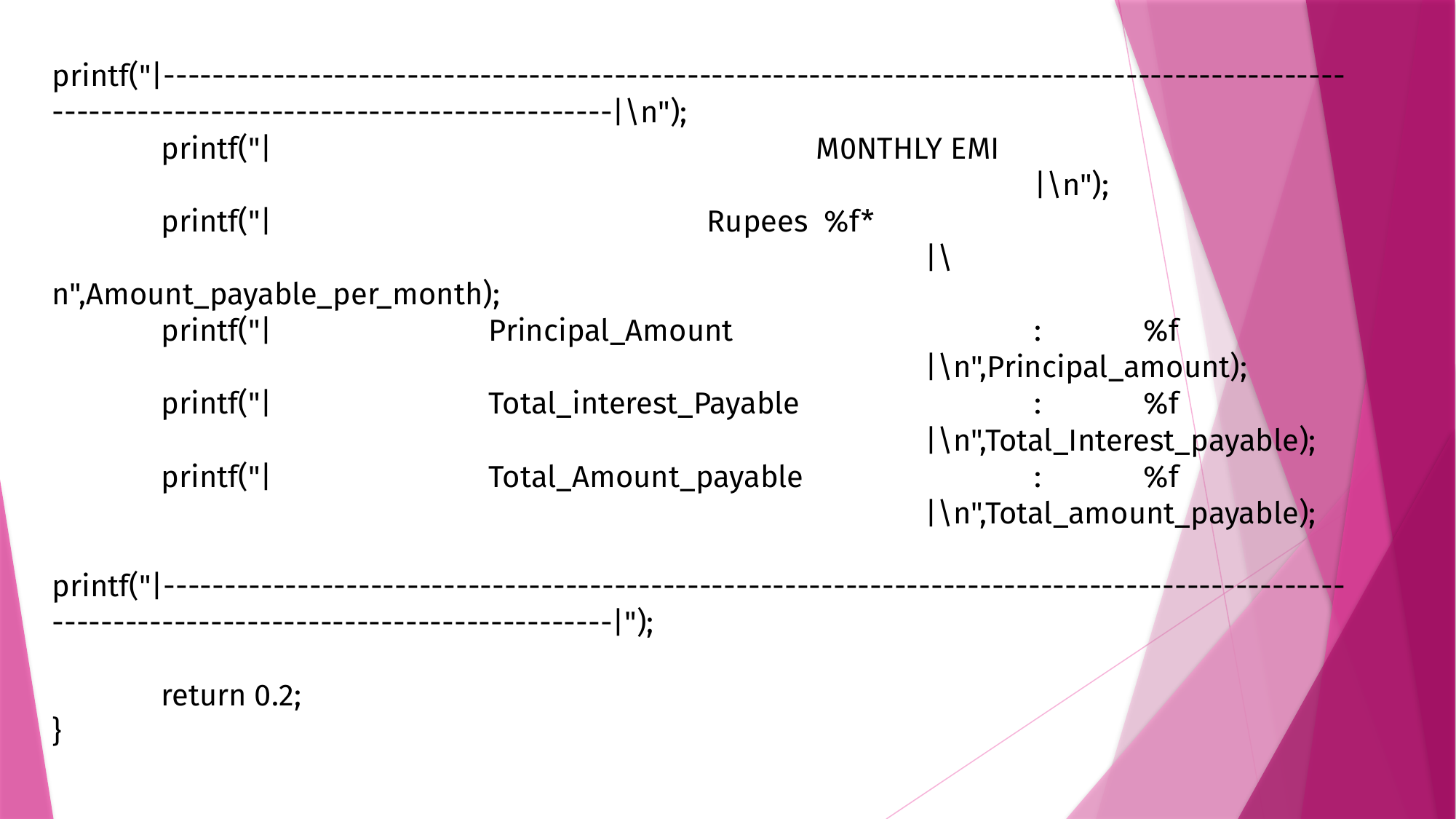

# printf("|-----------------------------------------------------------------------------------------------------------------------------------------------|\n"); printf("|					M0NTHLY EMI												|\n"); printf("|				Rupees  %f*		 										|\n",Amount_payable_per_month); printf("|		Principal_Amount			:	%f									|\n",Principal_amount); printf("|		Total_interest_Payable			:	%f									|\n",Total_Interest_payable); printf("|		Total_Amount_payable			:	%f									|\n",Total_amount_payable); printf("|-----------------------------------------------------------------------------------------------------------------------------------------------|"); return 0.2; }